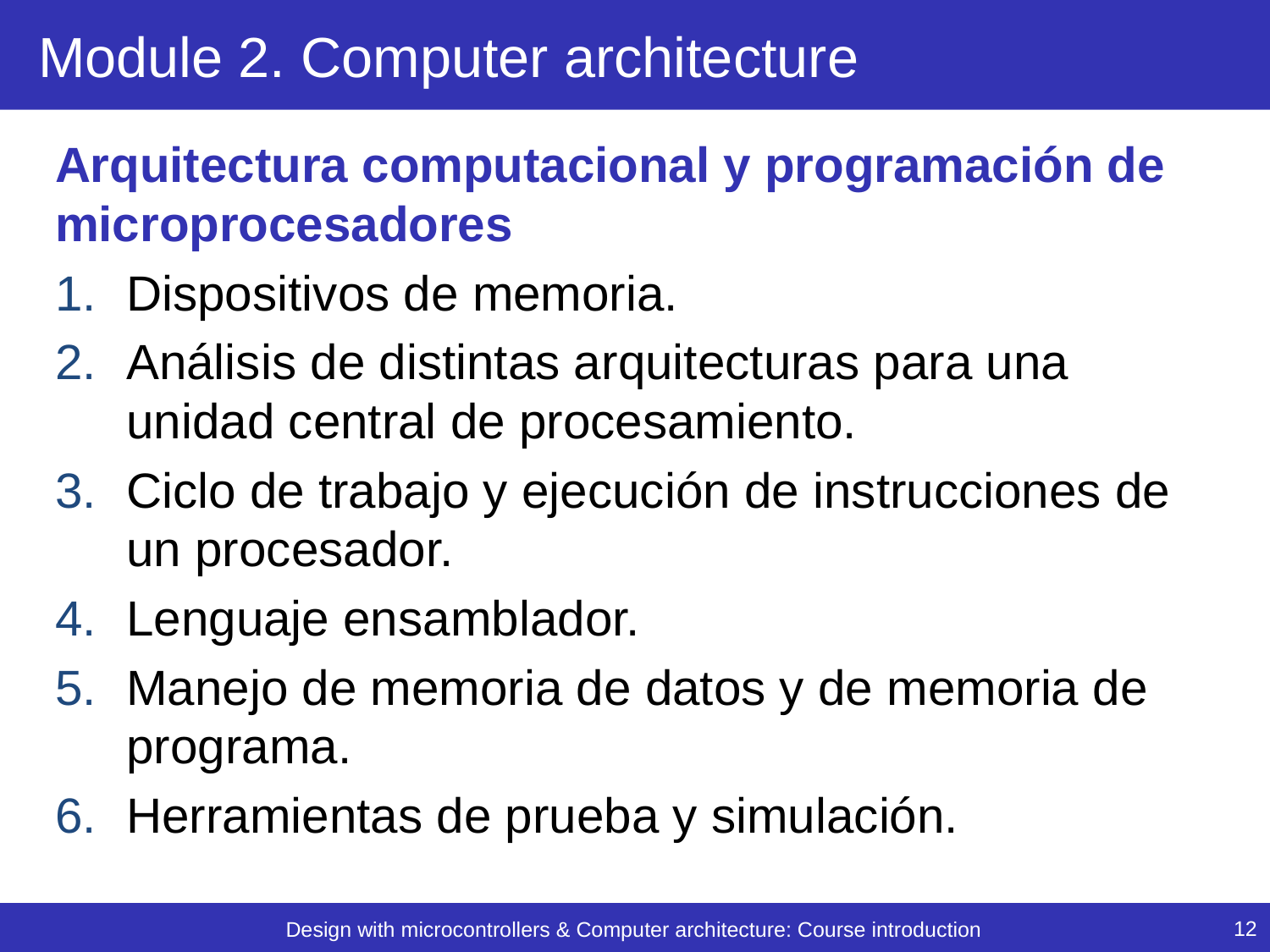

# Module 2. Computer architecture
Arquitectura computacional y programación de microprocesadores
Dispositivos de memoria.
Análisis de distintas arquitecturas para una unidad central de procesamiento.
Ciclo de trabajo y ejecución de instrucciones de un procesador.
Lenguaje ensamblador.
Manejo de memoria de datos y de memoria de programa.
Herramientas de prueba y simulación.
12